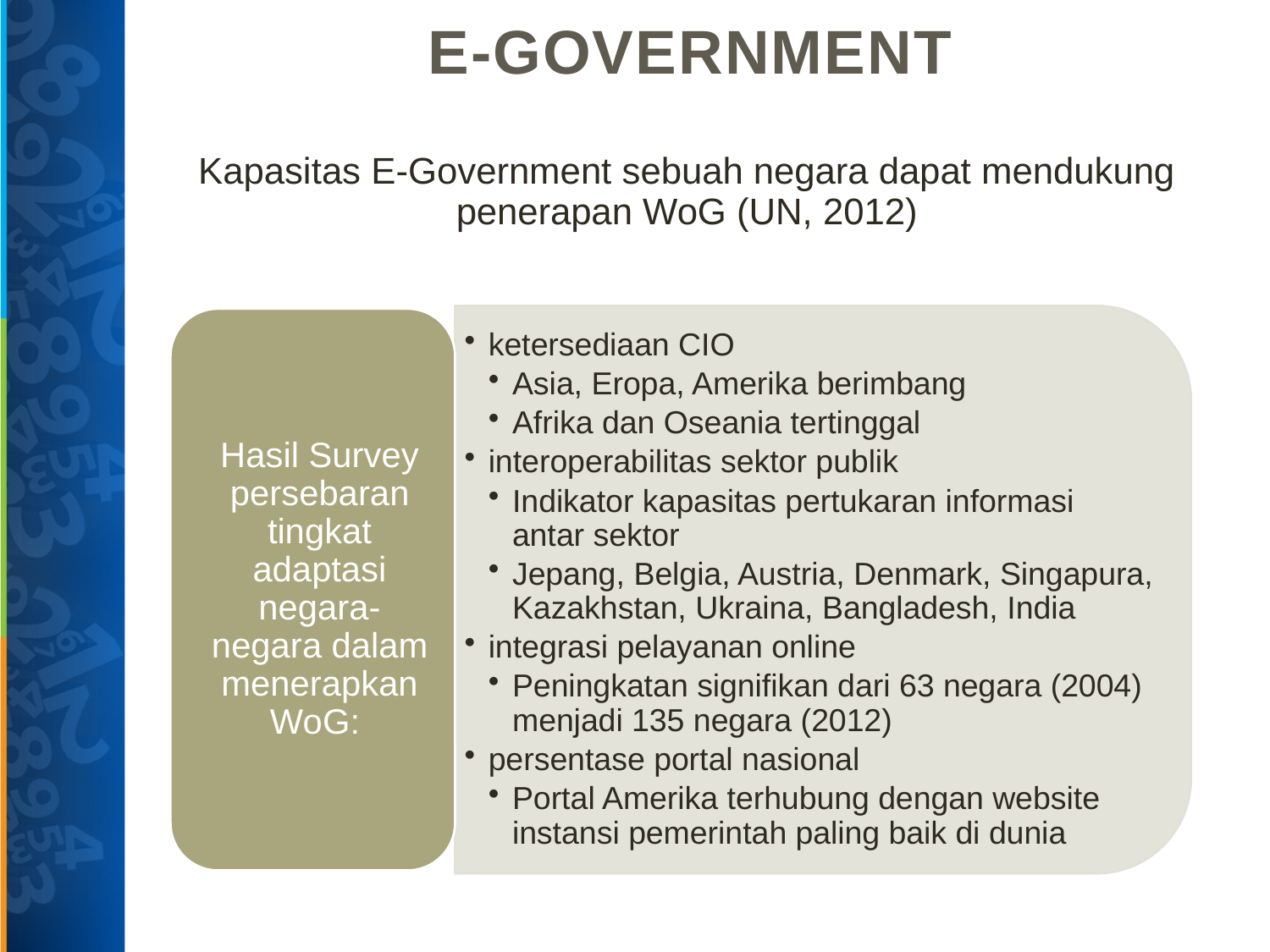

# E-Government
Kapasitas E-Government sebuah negara dapat mendukung penerapan WoG (UN, 2012)
ketersediaan CIO
Asia, Eropa, Amerika berimbang
Afrika dan Oseania tertinggal
interoperabilitas sektor publik
Indikator kapasitas pertukaran informasi antar sektor
Jepang, Belgia, Austria, Denmark, Singapura, Kazakhstan, Ukraina, Bangladesh, India
integrasi pelayanan online
Peningkatan signifikan dari 63 negara (2004) menjadi 135 negara (2012)
persentase portal nasional
Portal Amerika terhubung dengan website instansi pemerintah paling baik di dunia
Hasil Survey persebaran tingkat adaptasi negara-negara dalam menerapkan WoG: